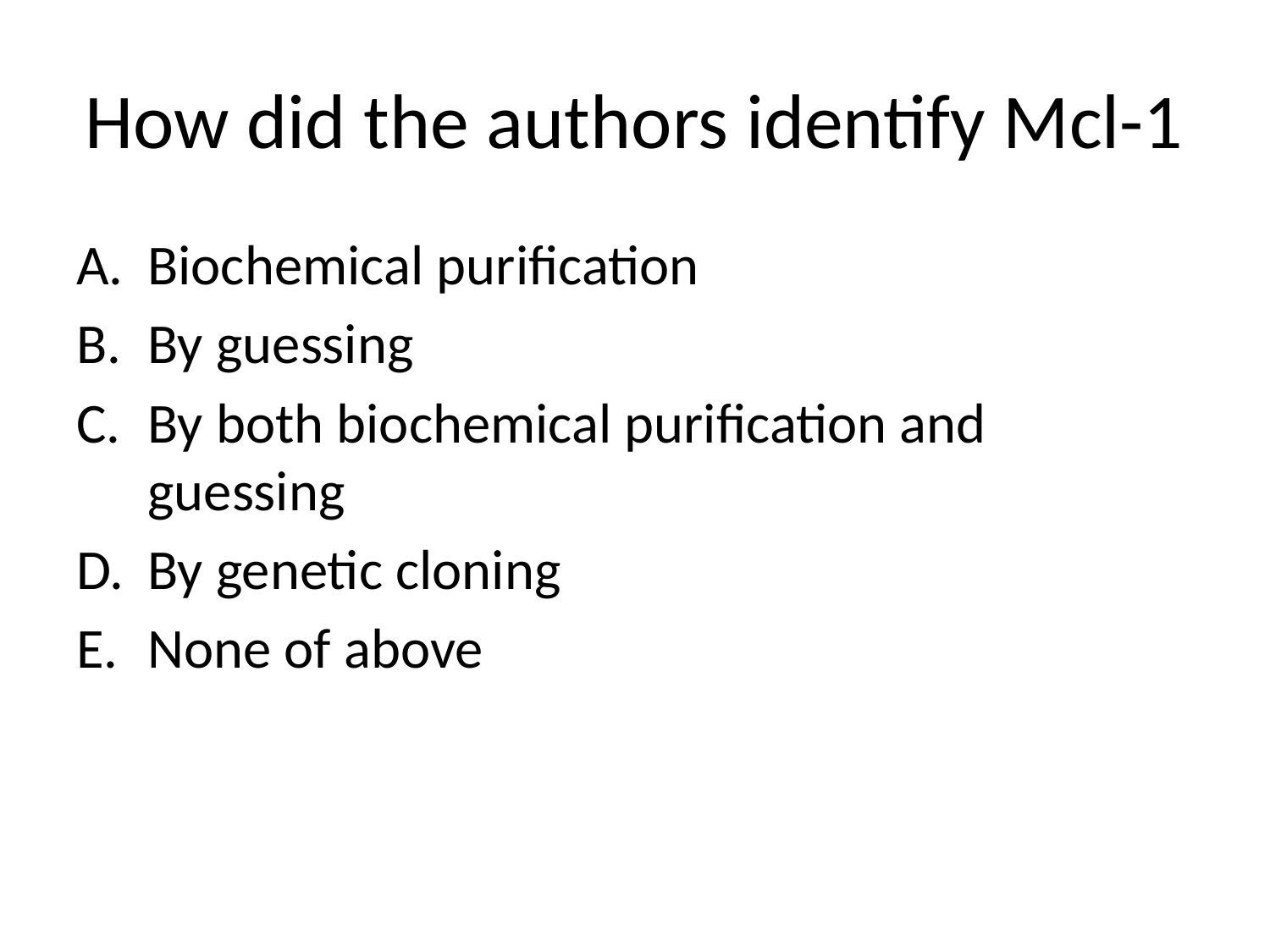

# How did the authors identify Mcl-1
Biochemical purification
By guessing
By both biochemical purification and guessing
By genetic cloning
None of above